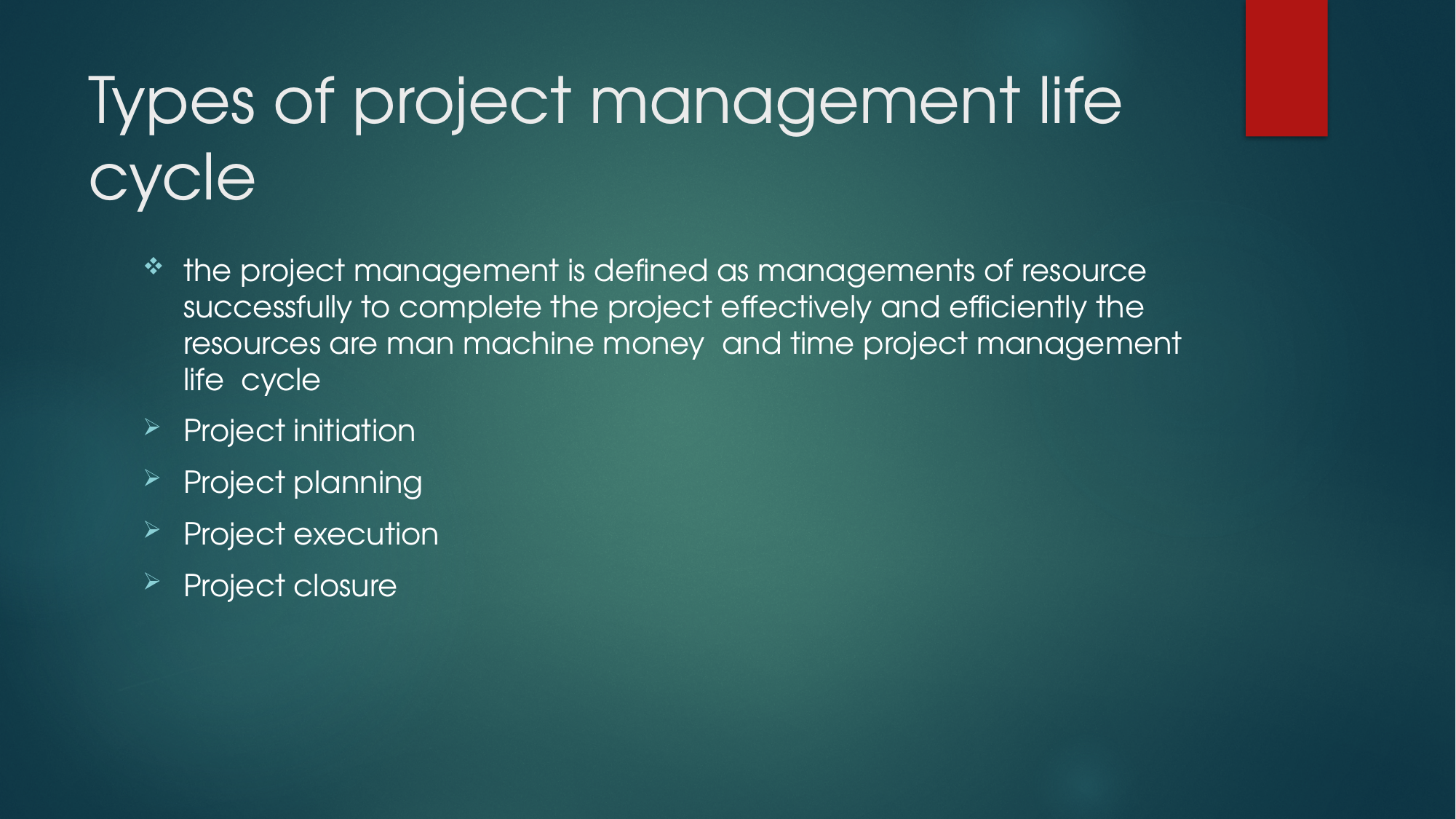

# Types of project management life cycle
the project management is defined as managements of resource successfully to complete the project effectively and efficiently the resources are man machine money  and time project management life  cycle
Project initiation
Project planning
Project execution
Project closure